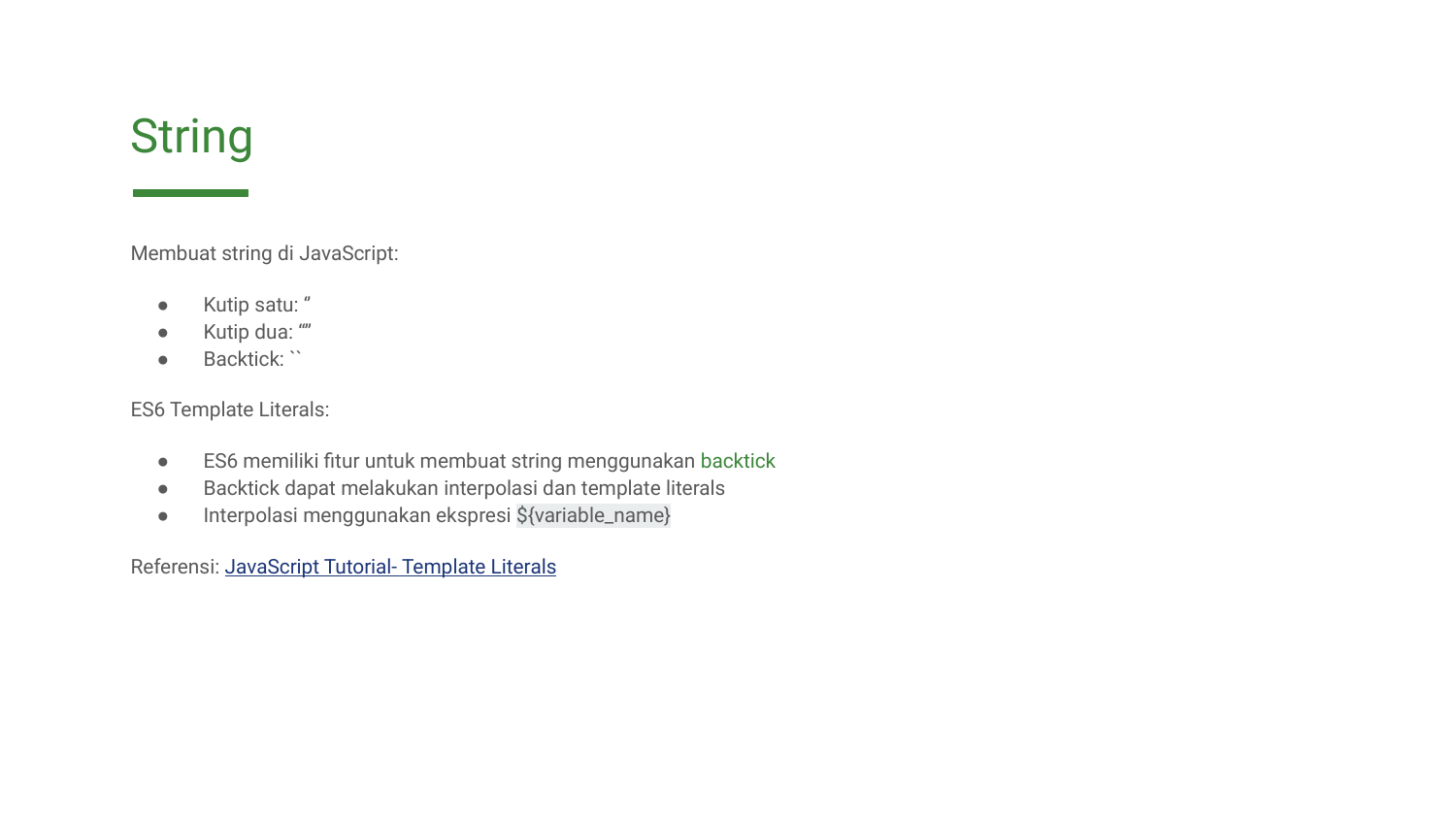

String

Membuat string di JavaScript:
Kutip satu: ‘’
Kutip dua: “”
Backtick: ``
ES6 Template Literals:
ES6 memiliki fitur untuk membuat string menggunakan backtick
Backtick dapat melakukan interpolasi dan template literals
Interpolasi menggunakan ekspresi ${variable_name}
Referensi: JavaScript Tutorial- Template Literals